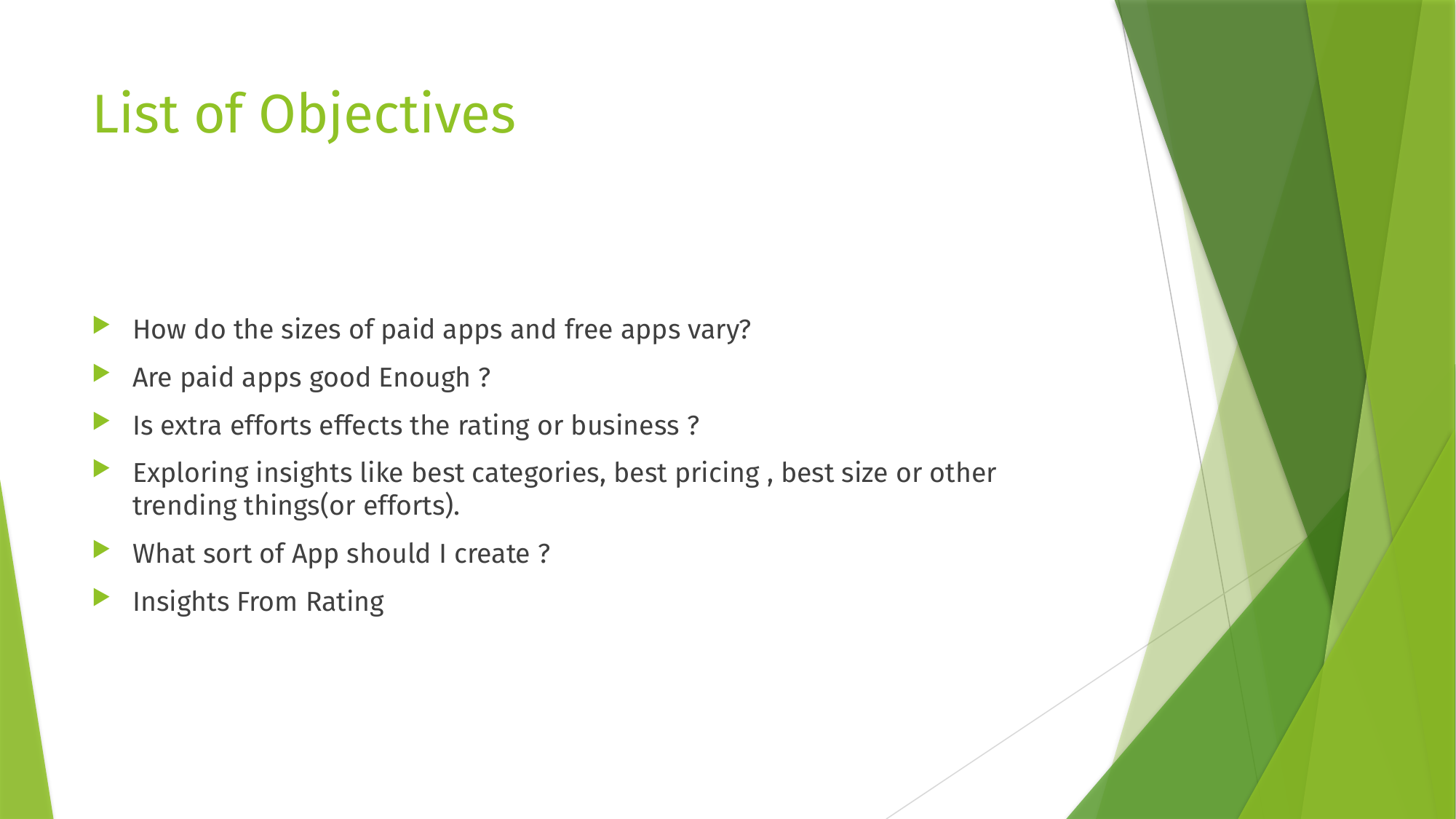

# List of Objectives

How do the sizes of paid apps and free apps vary?
Are paid apps good Enough ?
Is extra efforts effects the rating or business ?
Exploring insights like best categories, best pricing , best size or other trending things(or efforts).
What sort of App should I create ?
Insights From Rating